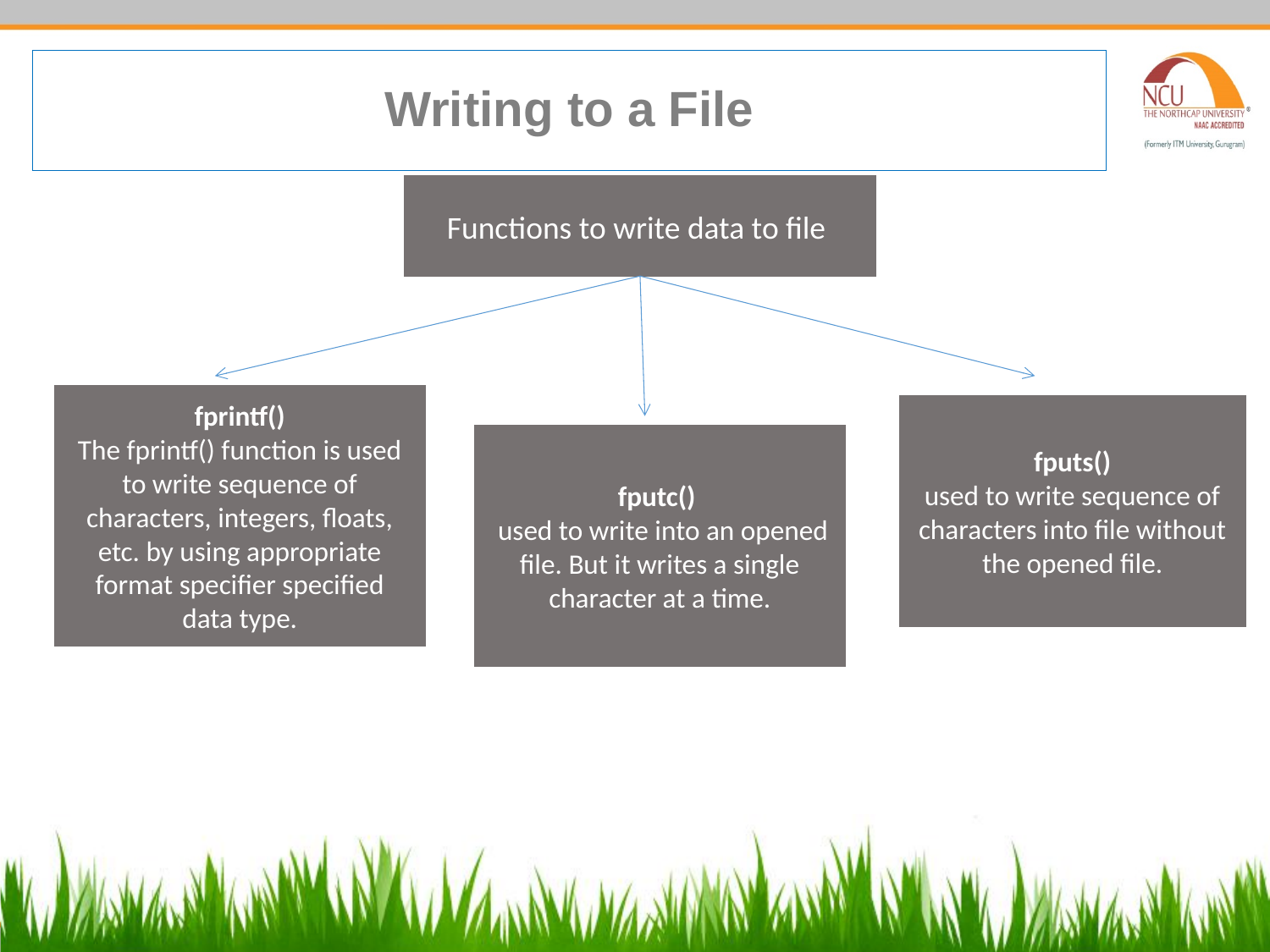

# Writing to a File
Functions to write data to file

fprintf()
The fprintf() function is used to write sequence of characters, integers, floats, etc. by using appropriate format specifier specified data type.

fputs()
used to write sequence of characters into file without the opened file.
fputc()
 used to write into an opened file. But it writes a single character at a time.